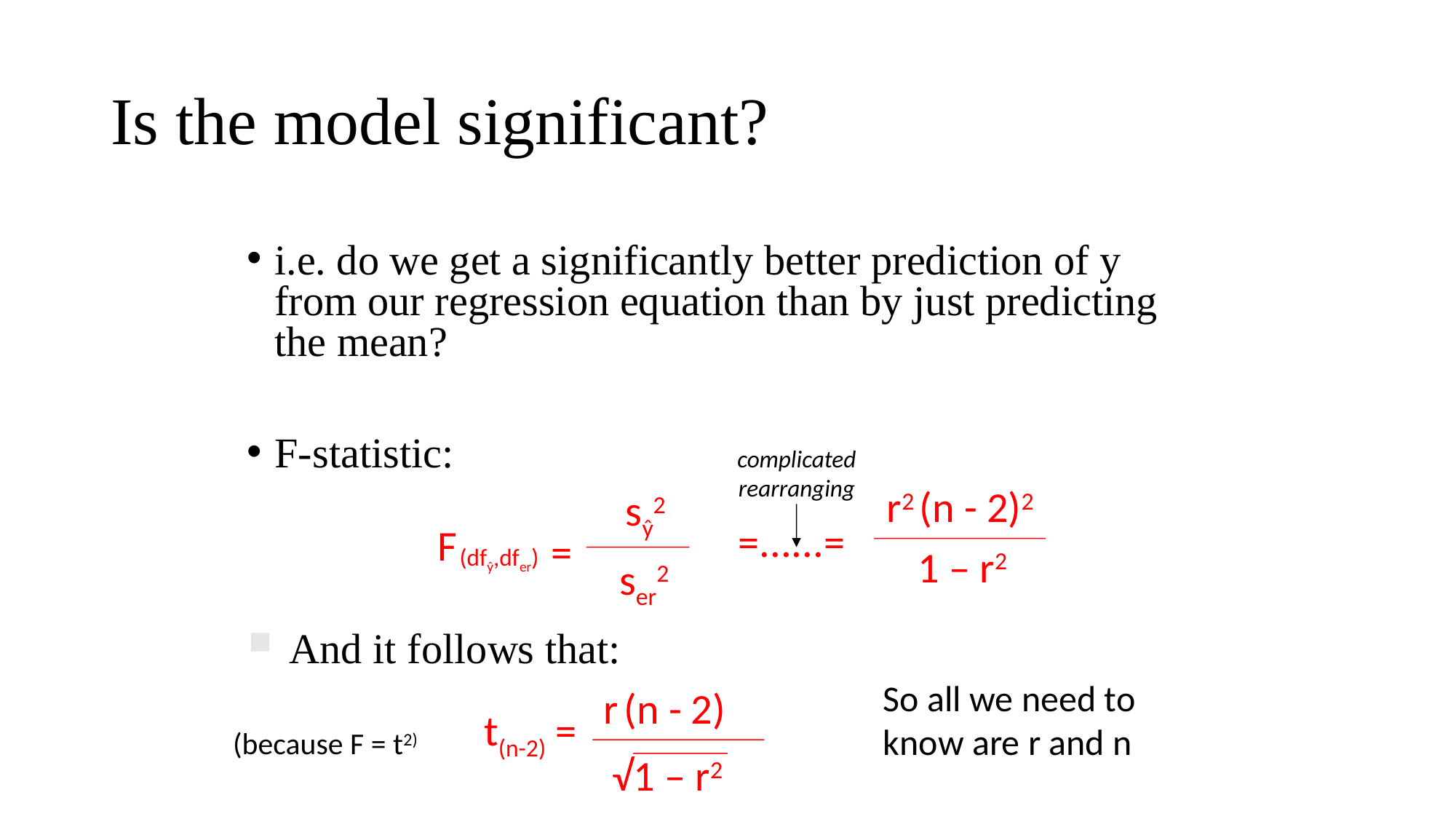

# Is the model significant?
i.e. do we get a significantly better prediction of y from our regression equation than by just predicting the mean?

F-statistic:
complicated
rearranging
r2 (n - 2)2
1 – r2

sŷ2
F
(dfŷ,dfer)
=

ser2

=......=
And it follows that:
So all we need to
know are r and n
r (n - 2)
t(n-2) =
(because F = t2)

√1 – r2